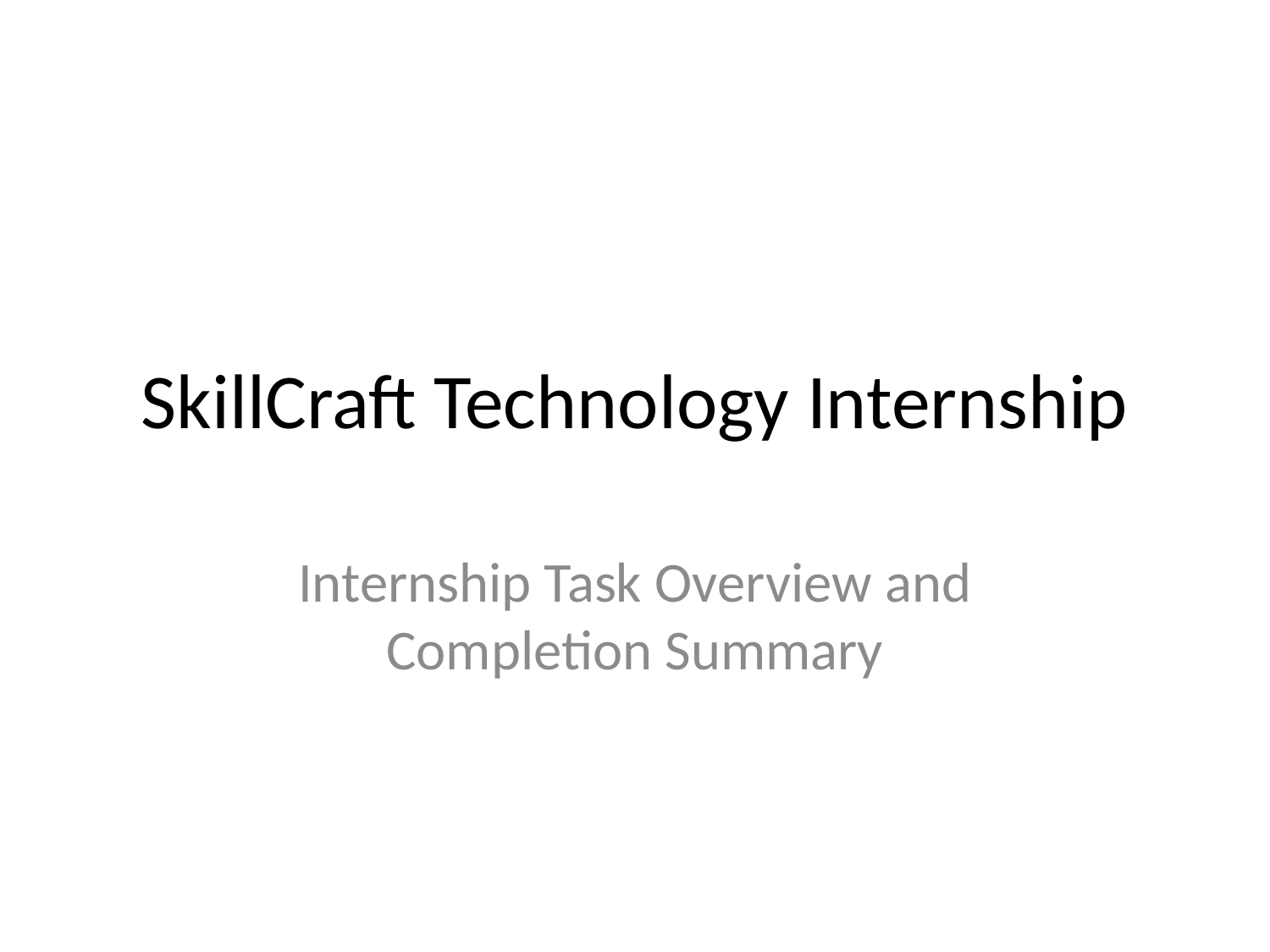

# SkillCraft Technology Internship
Internship Task Overview and Completion Summary